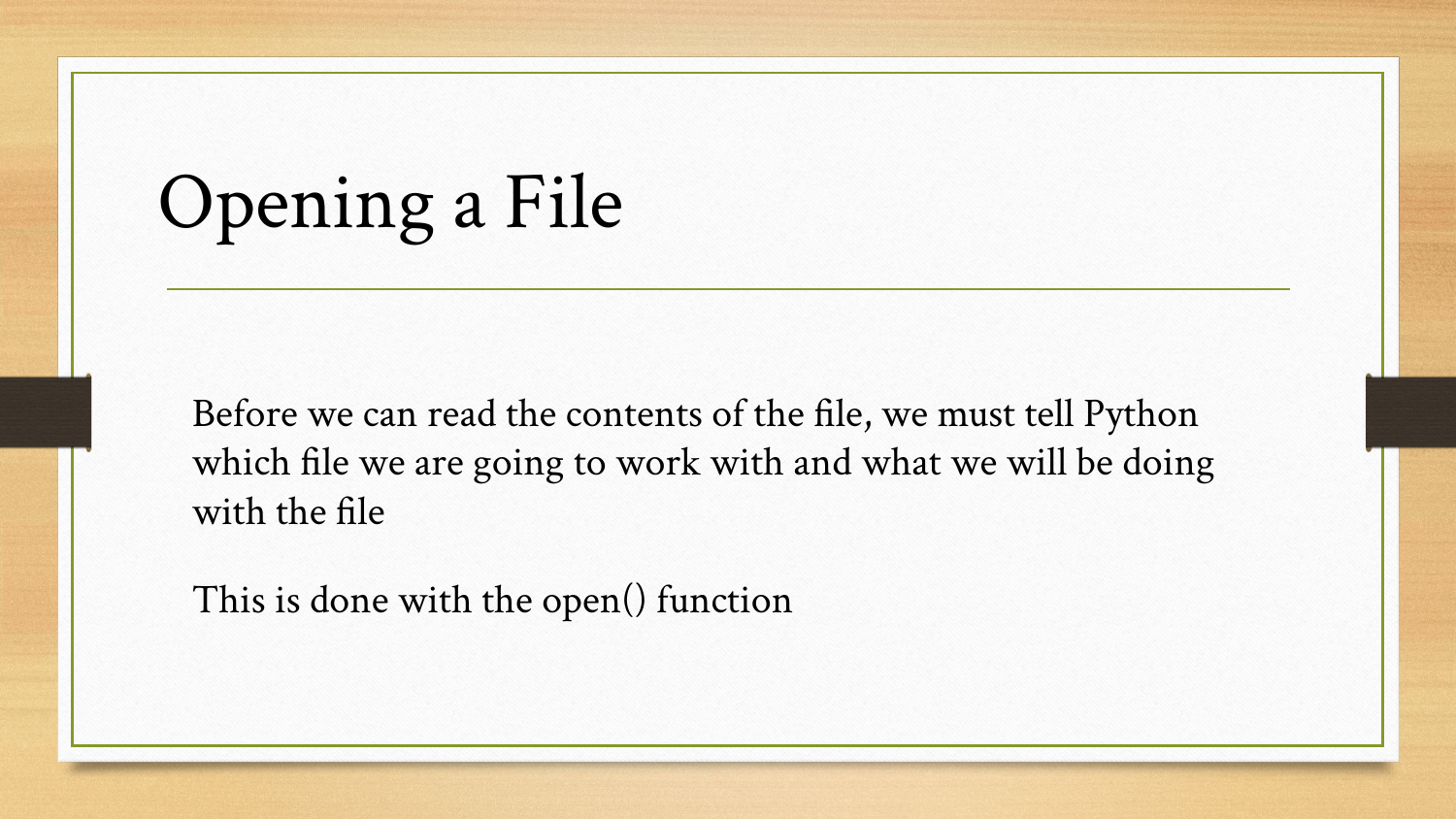

# Opening a File
Before we can read the contents of the file, we must tell Python which file we are going to work with and what we will be doing with the file
This is done with the open() function